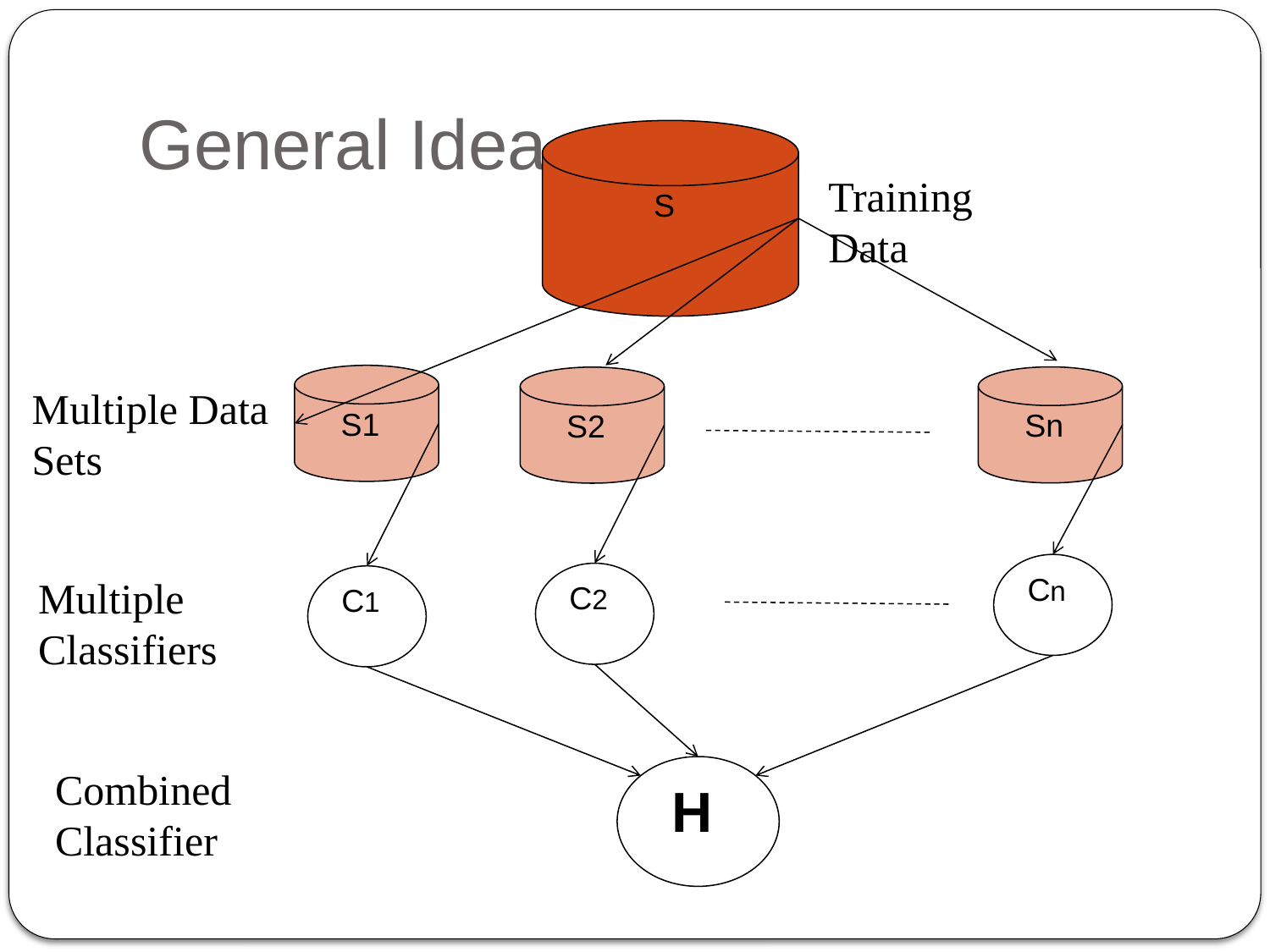

# General Idea
S
Training Data
S1
Sn
S2
Multiple Data Sets
Cn
C2
Multiple Classifiers
C1
Combined Classifier
H